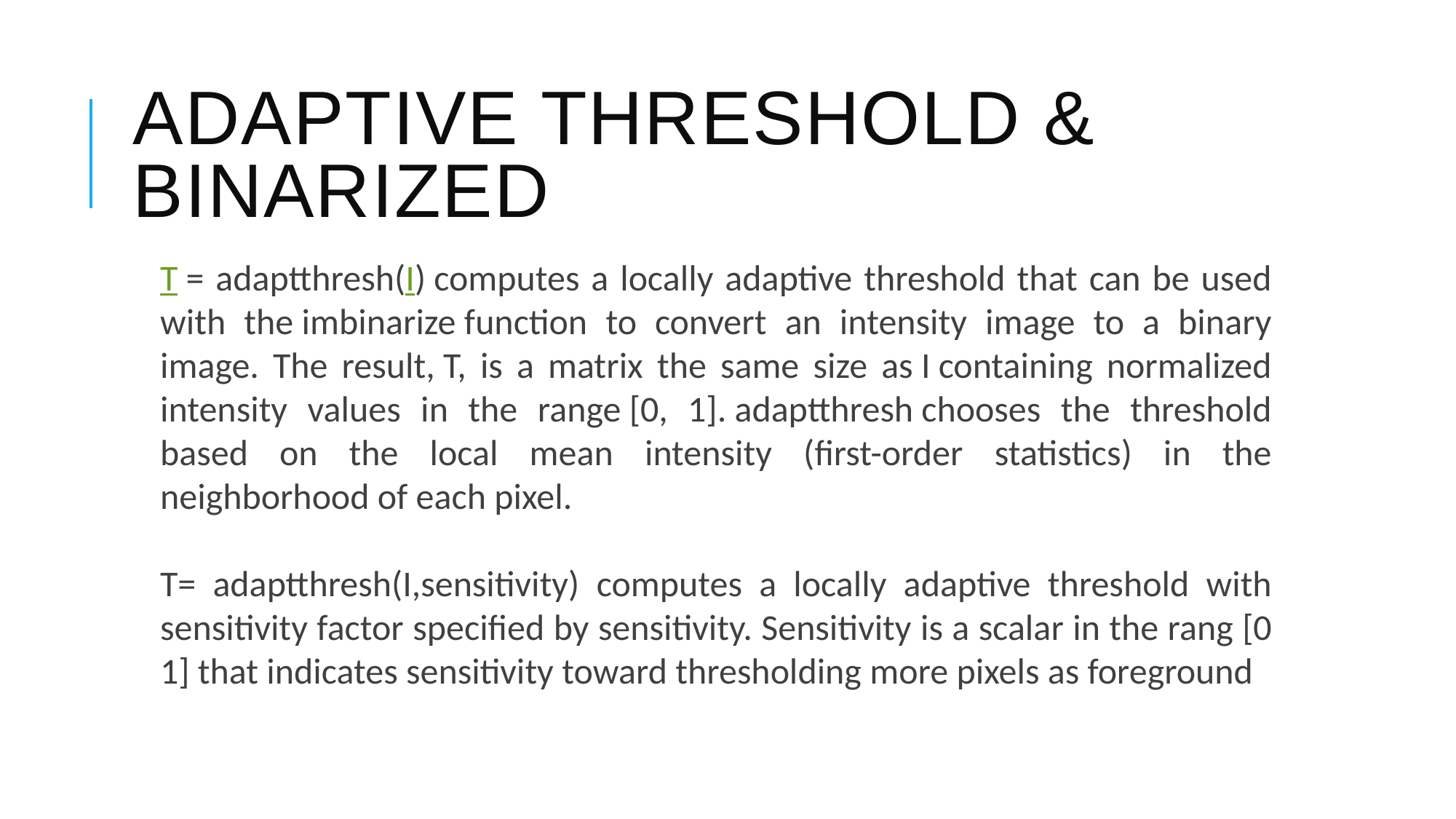

# Adaptive threshold & Binarized
T = adaptthresh(I) computes a locally adaptive threshold that can be used with the imbinarize function to convert an intensity image to a binary image. The result, T, is a matrix the same size as I containing normalized intensity values in the range [0, 1]. adaptthresh chooses the threshold based on the local mean intensity (first-order statistics) in the neighborhood of each pixel.

T= adaptthresh(I,sensitivity) computes a locally adaptive threshold with sensitivity factor specified by sensitivity. Sensitivity is a scalar in the rang [0 1] that indicates sensitivity toward thresholding more pixels as foreground